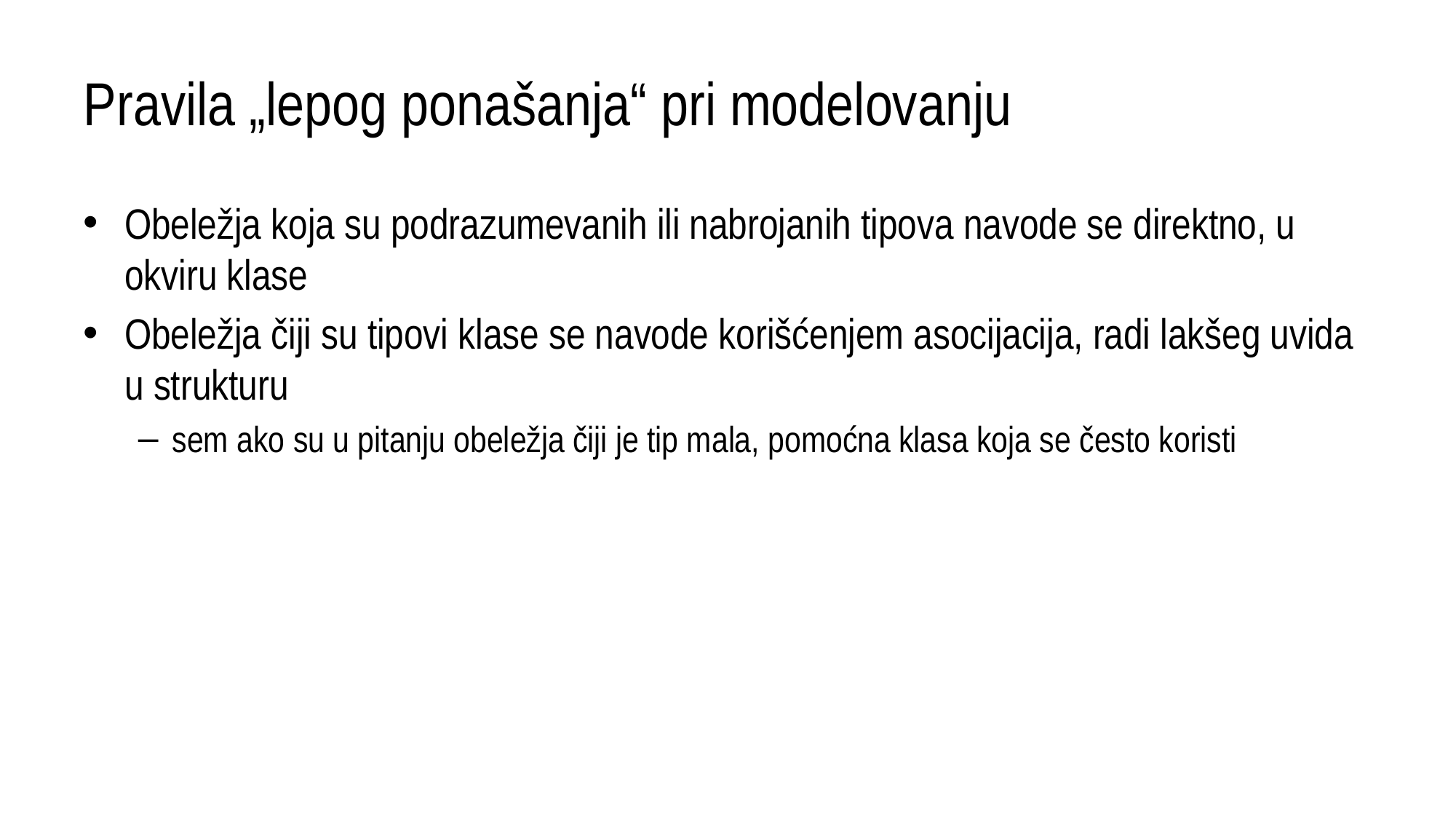

# Pravila „lepog ponašanja“ pri modelovanju
Obeležja koja su podrazumevanih ili nabrojanih tipova navode se direktno, u okviru klase
Obeležja čiji su tipovi klase se navode korišćenjem asocijacija, radi lakšeg uvida u strukturu
sem ako su u pitanju obeležja čiji je tip mala, pomoćna klasa koja se često koristi